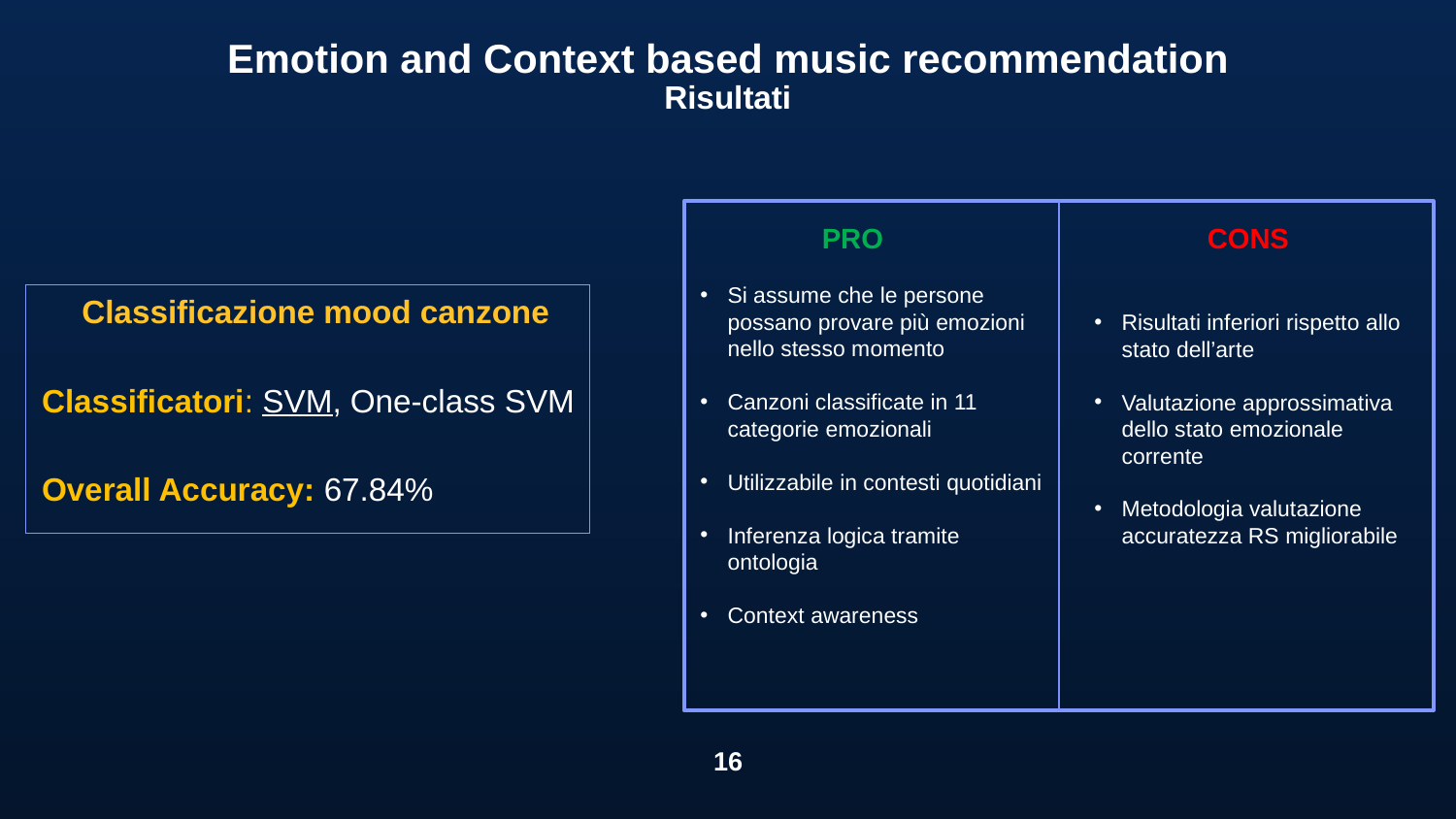

Emotion and Context based music recommendation
Risultati

PRO
CONS
Si assume che le persone possano provare più emozioni nello stesso momento

Canzoni classificate in 11 categorie emozionali

Utilizzabile in contesti quotidiani

Inferenza logica tramite ontologia

Context awareness

Classificazione mood canzone

Classificatori: SVM, One-class SVM

Overall Accuracy: 67.84%
Risultati inferiori rispetto allo stato dell’arte

Valutazione approssimativa dello stato emozionale corrente

Metodologia valutazione accuratezza RS migliorabile

16